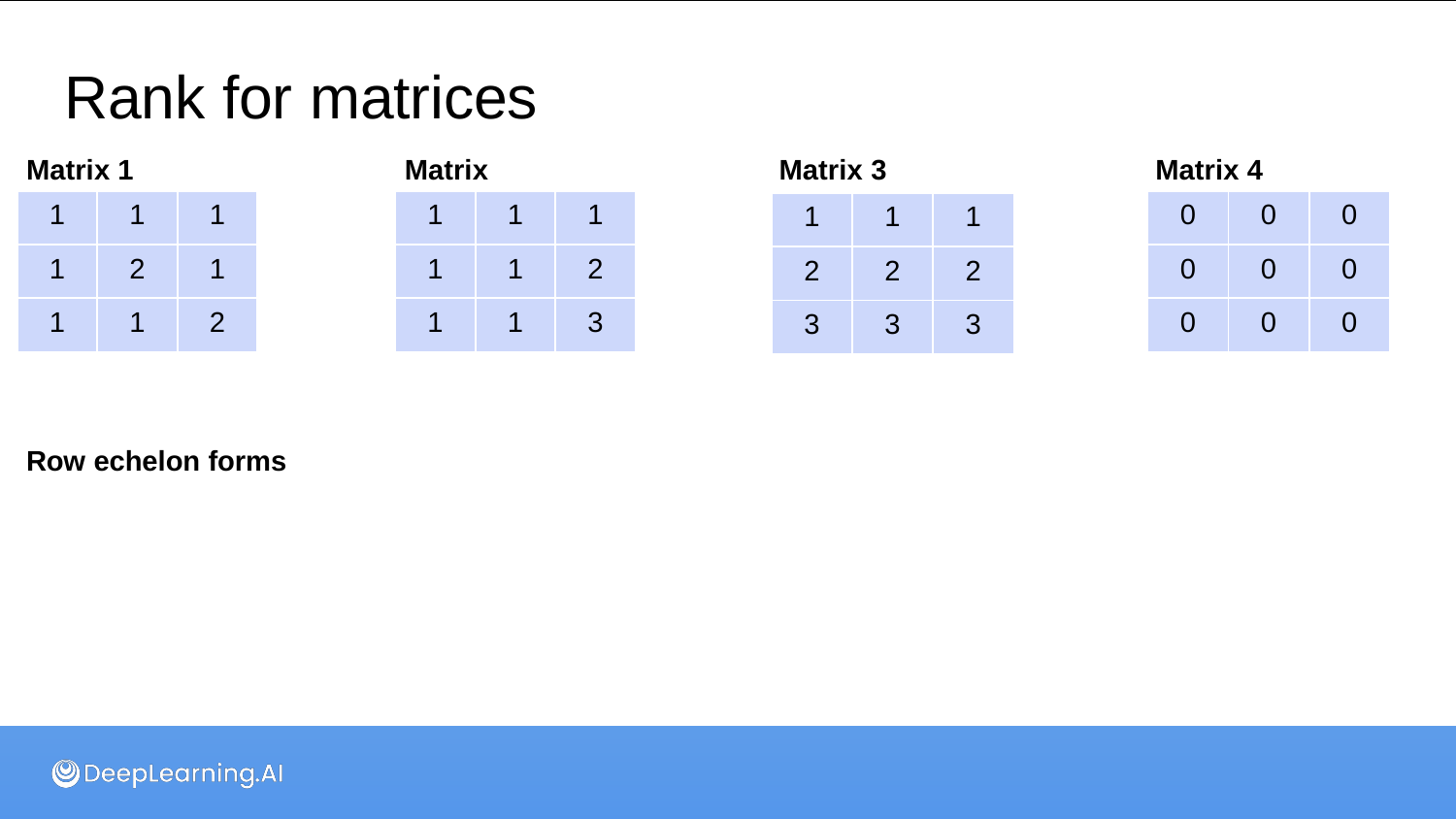

# Rank for matrices
Matrix 1	Matrix 2
Matrix 3
Matrix 4
| 1 | 1 | 1 |
| --- | --- | --- |
| 1 | 2 | 1 |
| 1 | 1 | 2 |
| 1 | 1 | 1 |
| --- | --- | --- |
| 1 | 1 | 2 |
| 1 | 1 | 3 |
| 0 | 0 | 0 |
| --- | --- | --- |
| 0 | 0 | 0 |
| 0 | 0 | 0 |
| 1 | 1 | 1 |
| --- | --- | --- |
| 2 | 2 | 2 |
| 3 | 3 | 3 |
Row echelon forms